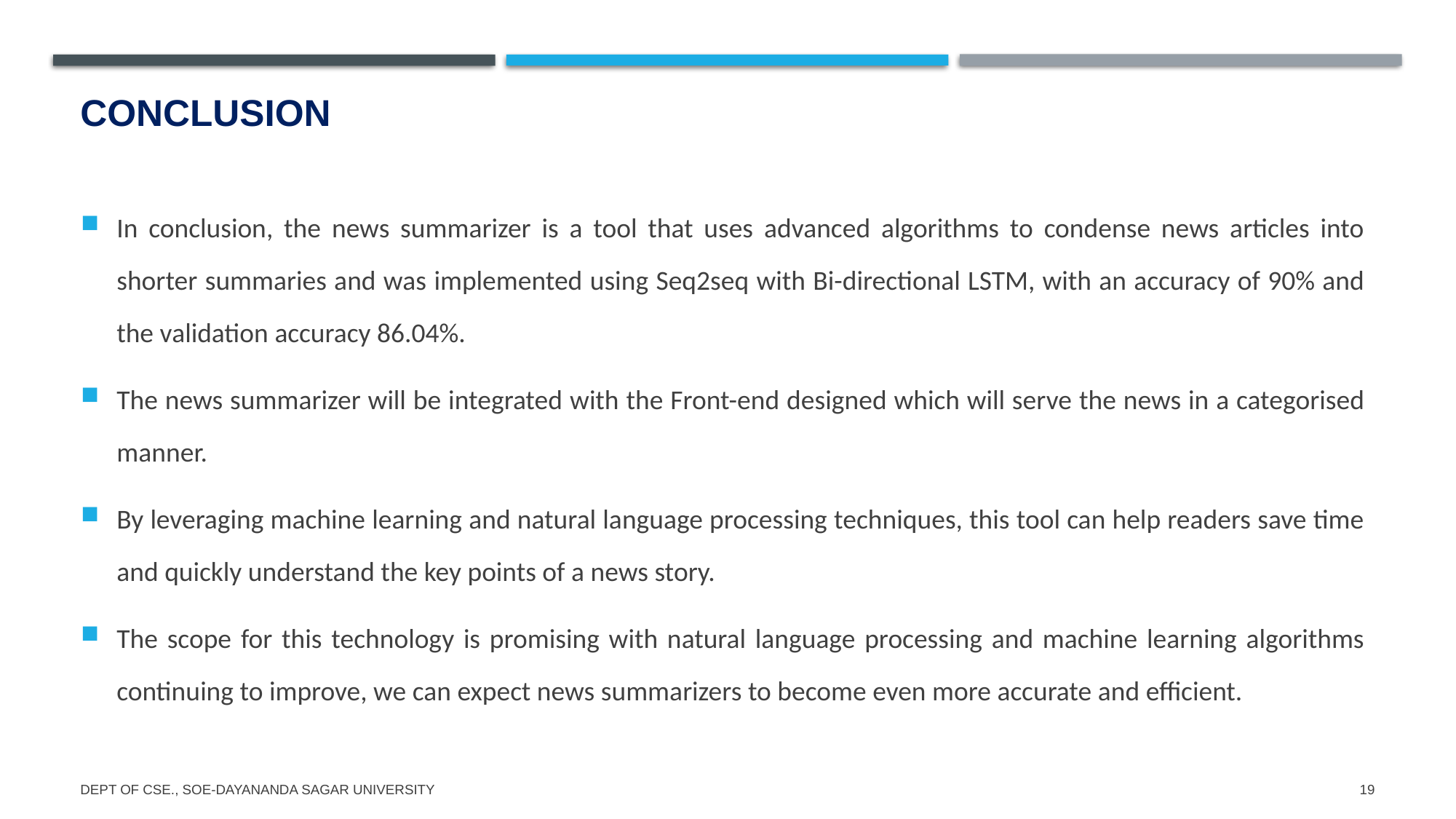

# Conclusion
In conclusion, the news summarizer is a tool that uses advanced algorithms to condense news articles into shorter summaries and was implemented using Seq2seq with Bi-directional LSTM, with an accuracy of 90% and the validation accuracy 86.04%.
The news summarizer will be integrated with the Front-end designed which will serve the news in a categorised manner.
By leveraging machine learning and natural language processing techniques, this tool can help readers save time and quickly understand the key points of a news story.
The scope for this technology is promising with natural language processing and machine learning algorithms continuing to improve, we can expect news summarizers to become even more accurate and efficient.
Dept of CSE., SOE-Dayananda Sagar University
19